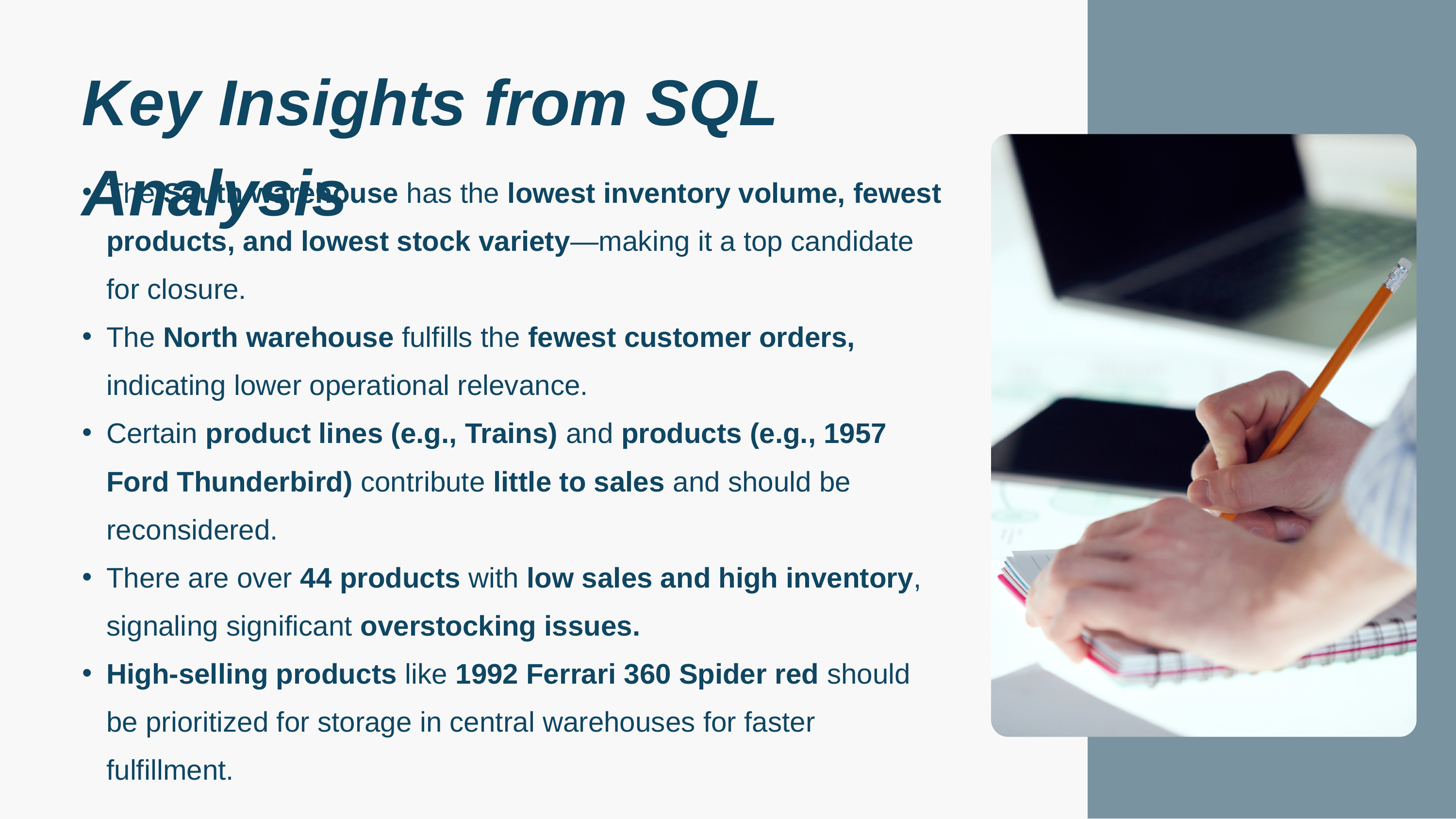

Key Insights from SQL Analysis

The South warehouse has the lowest inventory volume, fewest products, and lowest stock variety—making it a top candidate for closure.
The North warehouse fulfills the fewest customer orders, indicating lower operational relevance.
Certain product lines (e.g., Trains) and products (e.g., 1957 Ford Thunderbird) contribute little to sales and should be reconsidered.
There are over 44 products with low sales and high inventory, signaling significant overstocking issues.
High-selling products like 1992 Ferrari 360 Spider red should be prioritized for storage in central warehouses for faster fulfillment.